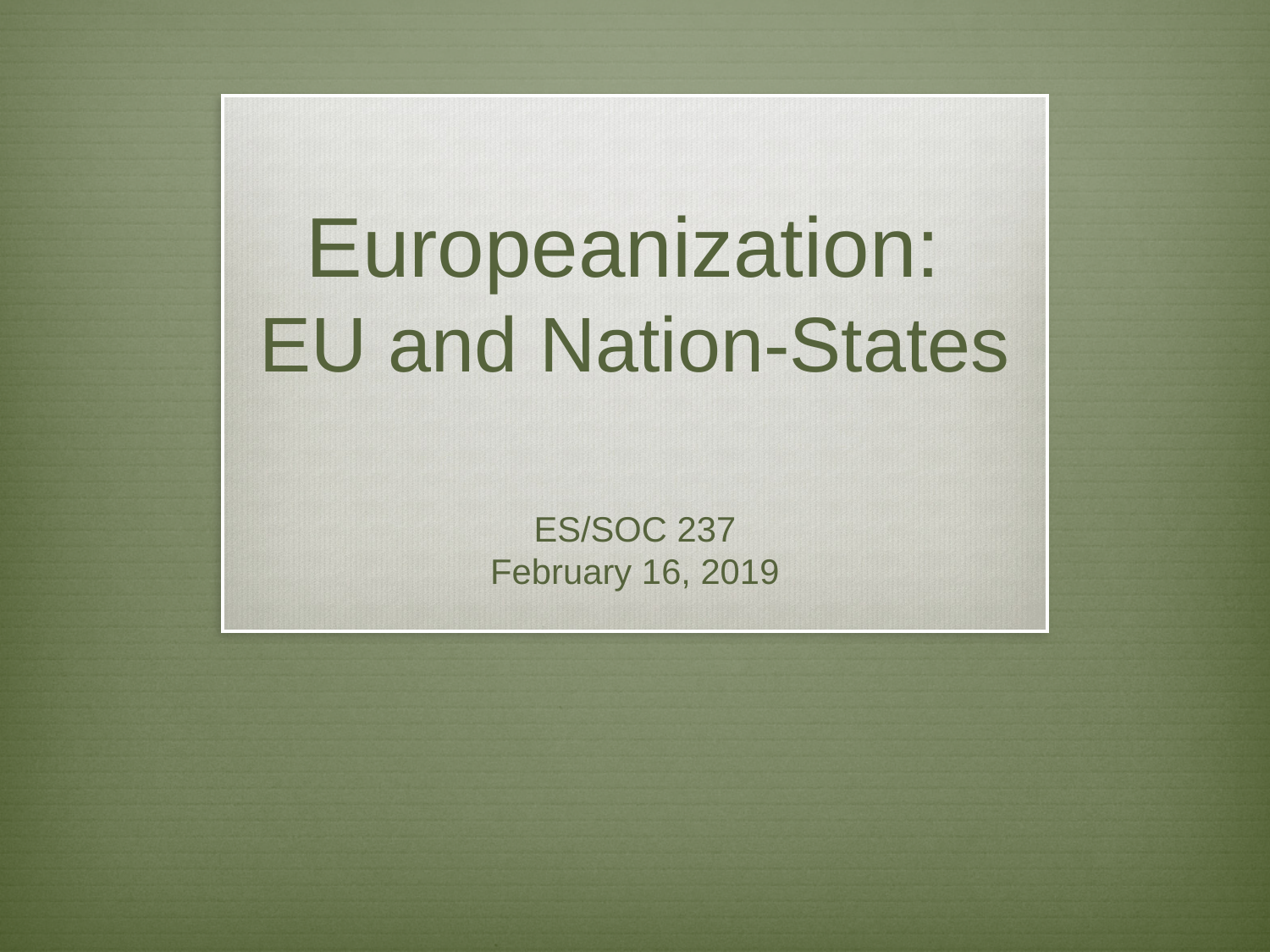

# Europeanization: EU and Nation-States
ES/SOC 237
February 16, 2019